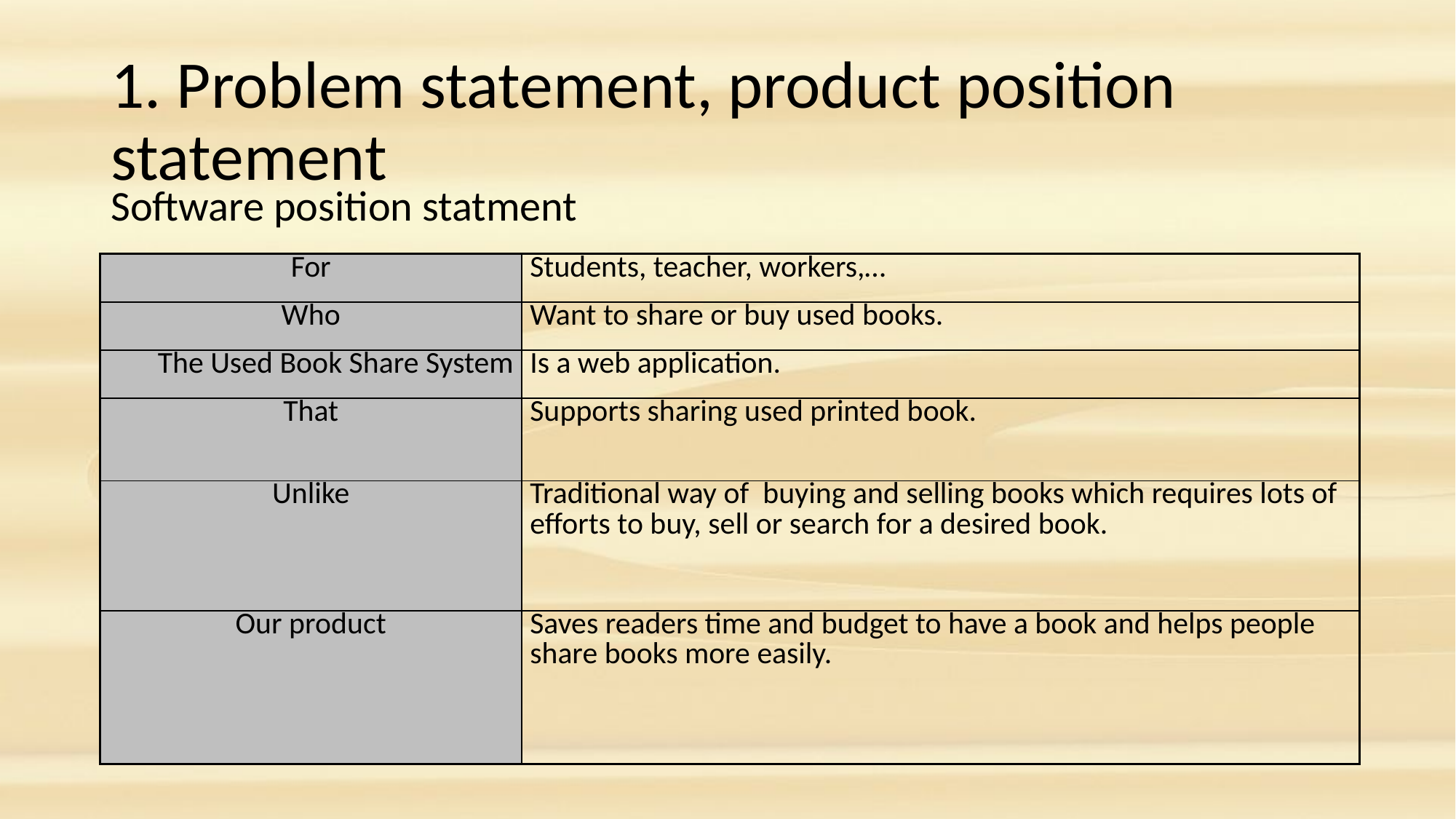

# 1. Problem statement, product position statement
Software position statment

| For | Students, teacher, workers,… |
| --- | --- |
| Who | Want to share or buy used books. |
| The Used Book Share System | Is a web application. |
| That | Supports sharing used printed book. |
| Unlike | Traditional way of buying and selling books which requires lots of efforts to buy, sell or search for a desired book. |
| Our product | Saves readers time and budget to have a book and helps people share books more easily. |